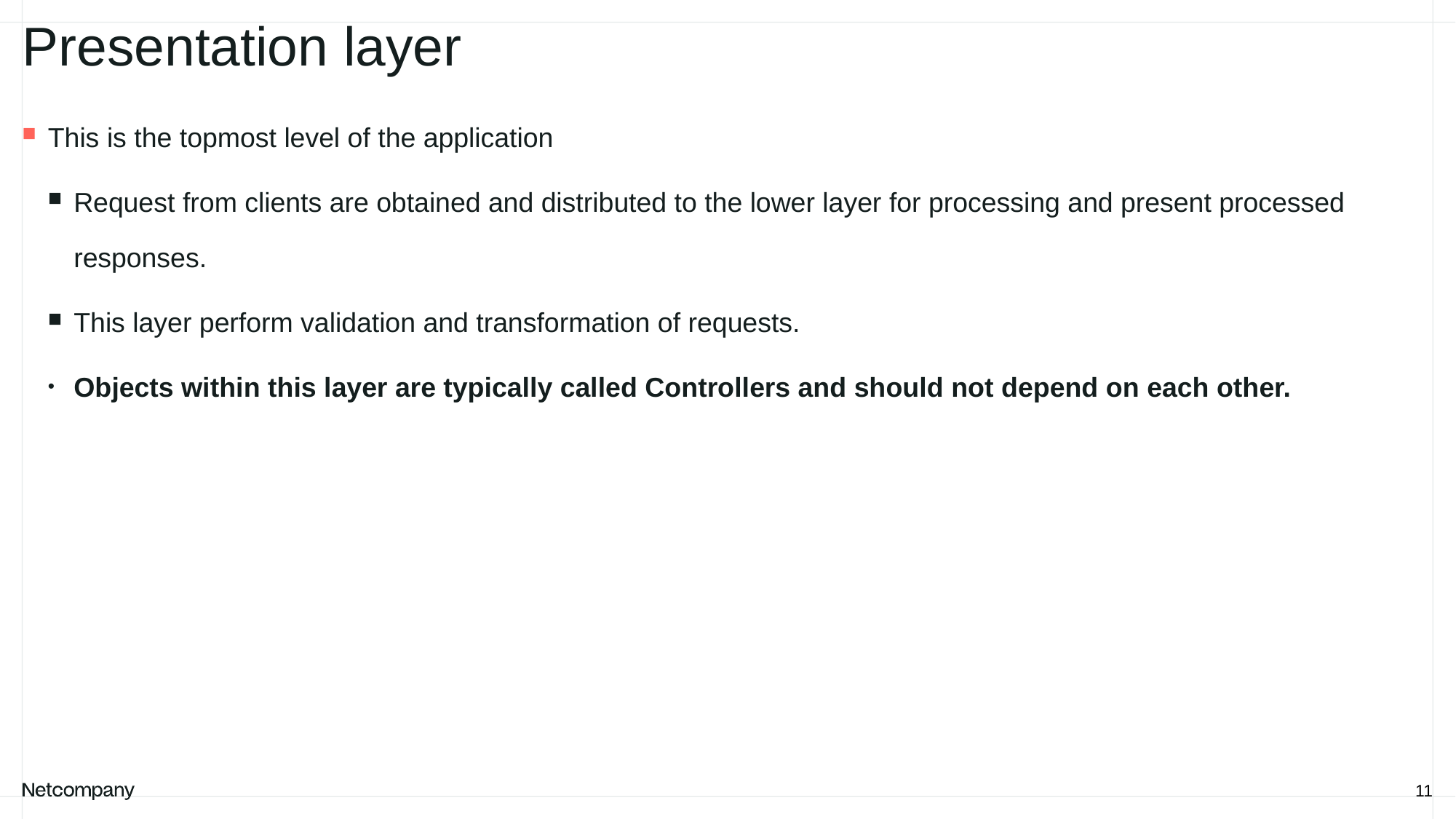

# Presentation layer
This is the topmost level of the application
Request from clients are obtained and distributed to the lower layer for processing and present processed responses.
This layer perform validation and transformation of requests.
Objects within this layer are typically called Controllers and should not depend on each other.

11